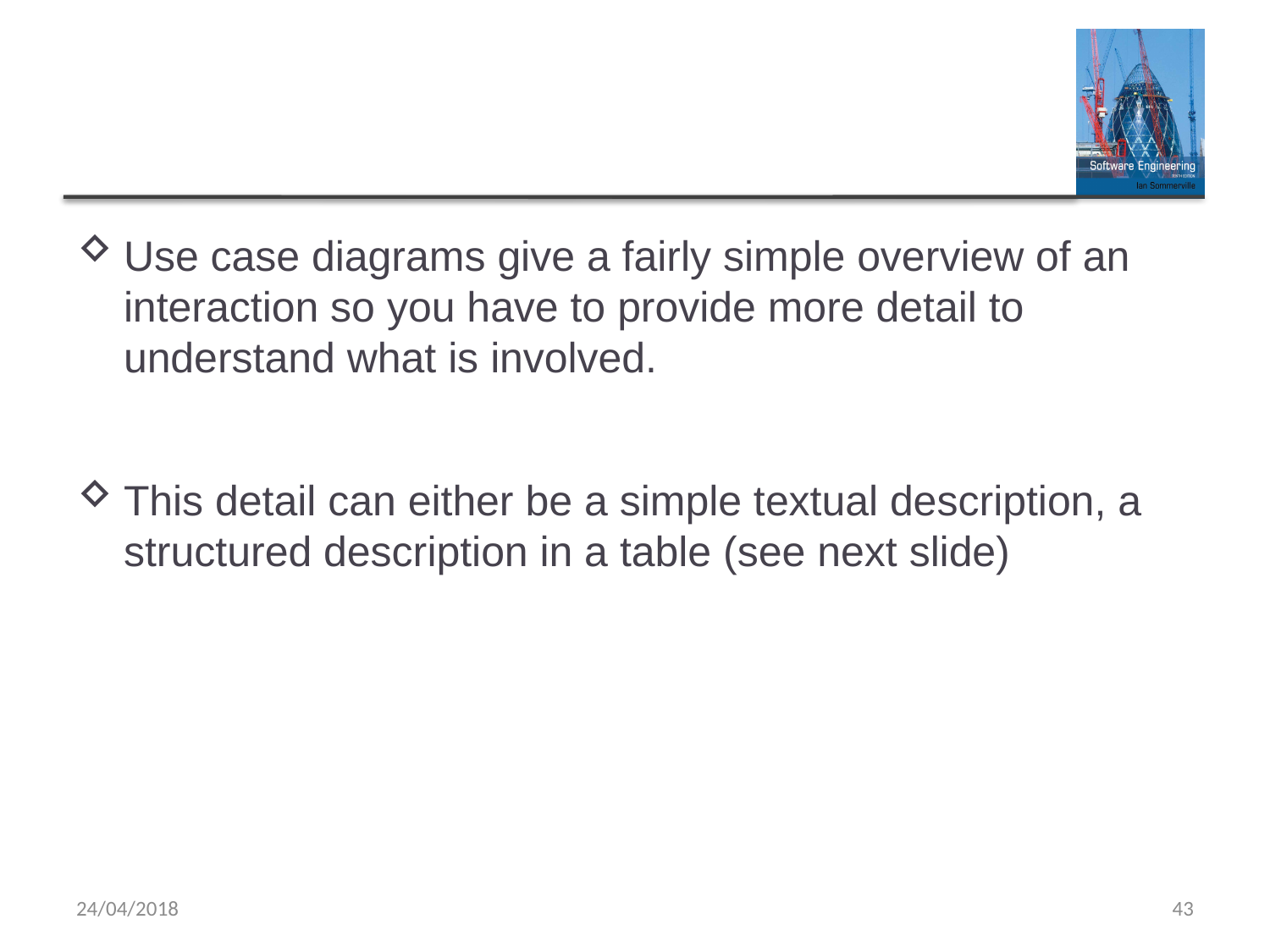

#
Use case diagrams give a fairly simple overview of an interaction so you have to provide more detail to understand what is involved.

This detail can either be a simple textual description, a structured description in a table (see next slide)

24/04/2018

43